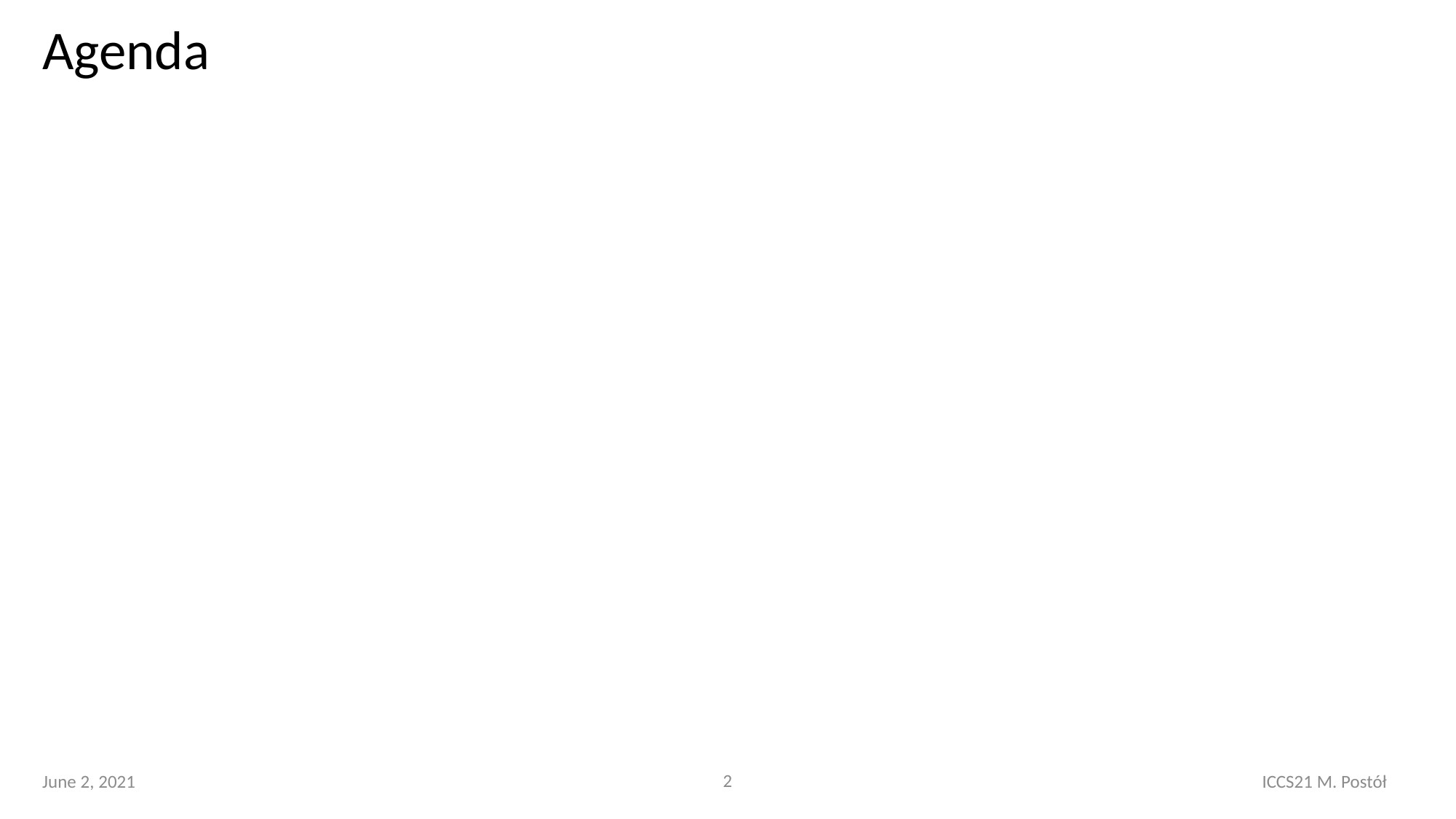

# Agenda

June 2, 2021
ICCS21 M. Postół